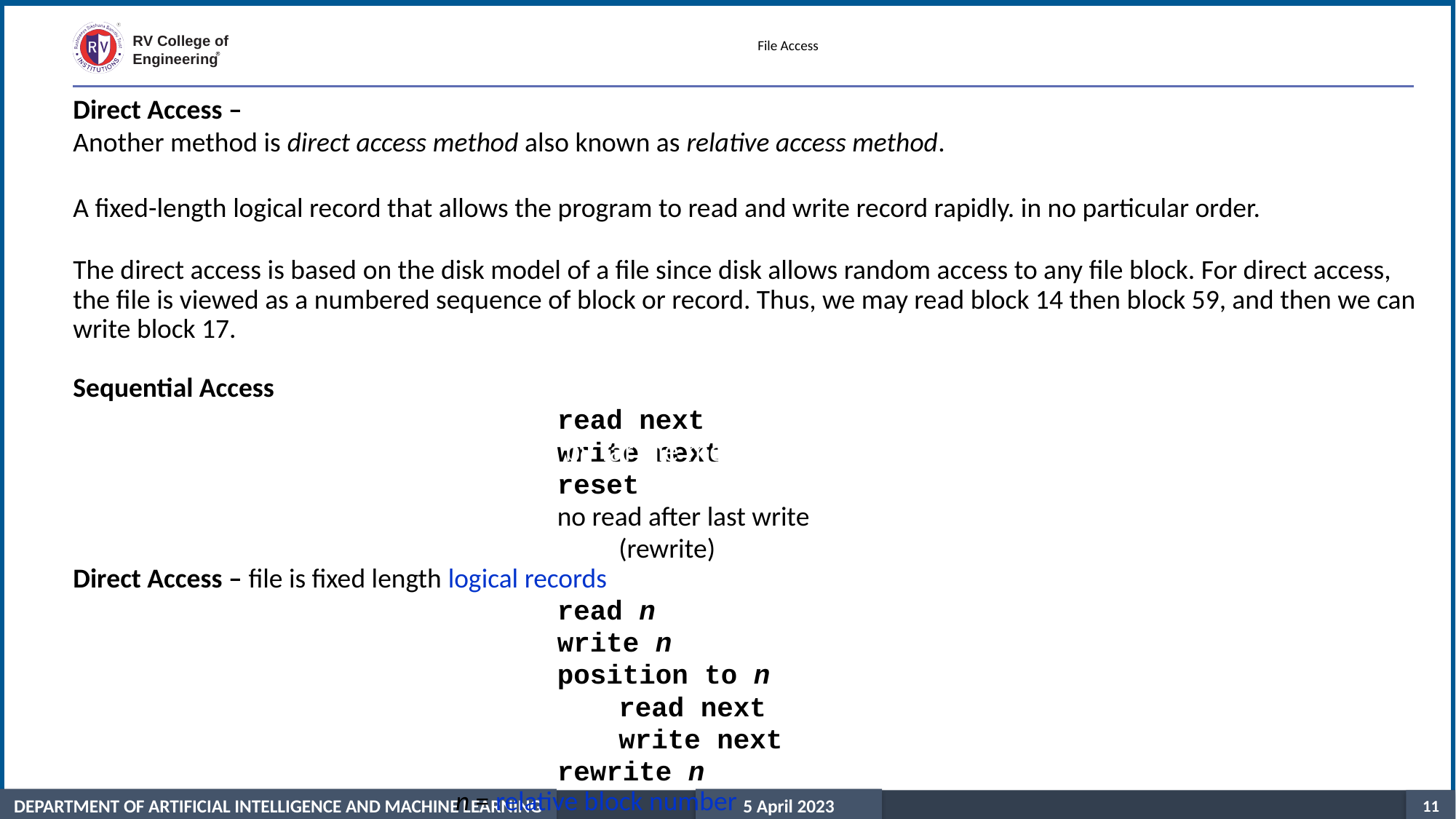

# File Access
Direct Access – 
Another method is direct access method also known as relative access method.

A fixed-length logical record that allows the program to read and write record rapidly. in no particular order.

The direct access is based on the disk model of a file since disk allows random access to any file block. For direct access, the file is viewed as a numbered sequence of block or record. Thus, we may read block 14 then block 59, and then we can write block 17. 
Sequential Access
		read next
		write next
		reset
		no read after last write
			(rewrite)
Direct Access – file is fixed length logical records
		read n
		write n
		position to n
			read next
			write next
		rewrite n
	n = relative block number

after the other. This mode of access is by far the most common